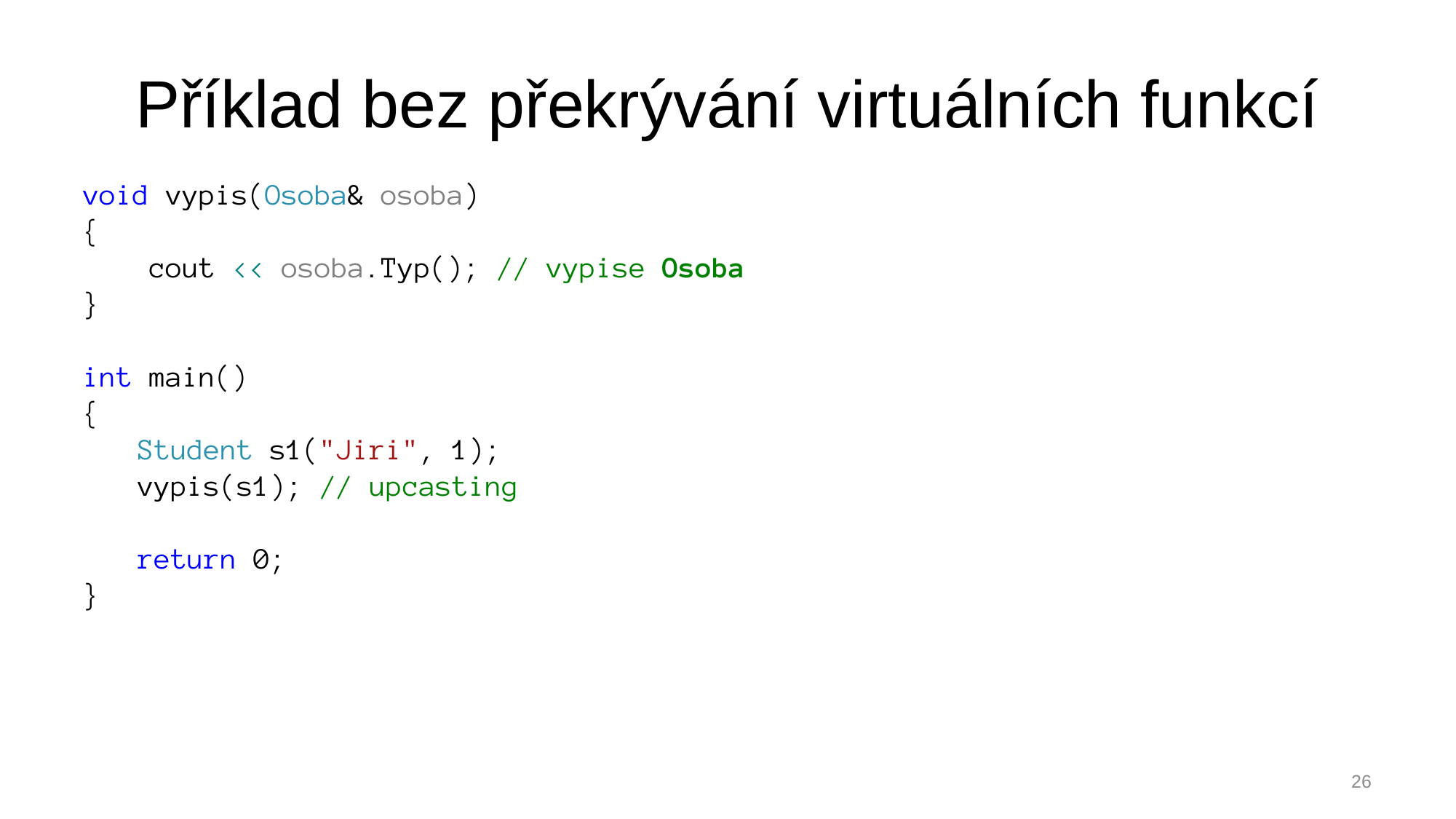

# Příklad bez překrývání virtuálních funkcí
void vypis(Osoba& osoba)
{
    cout << osoba.Typ(); // vypise Osoba
}

int main()
{
Student s1("Jiri", 1);
vypis(s1); // upcasting

return 0;
}
26